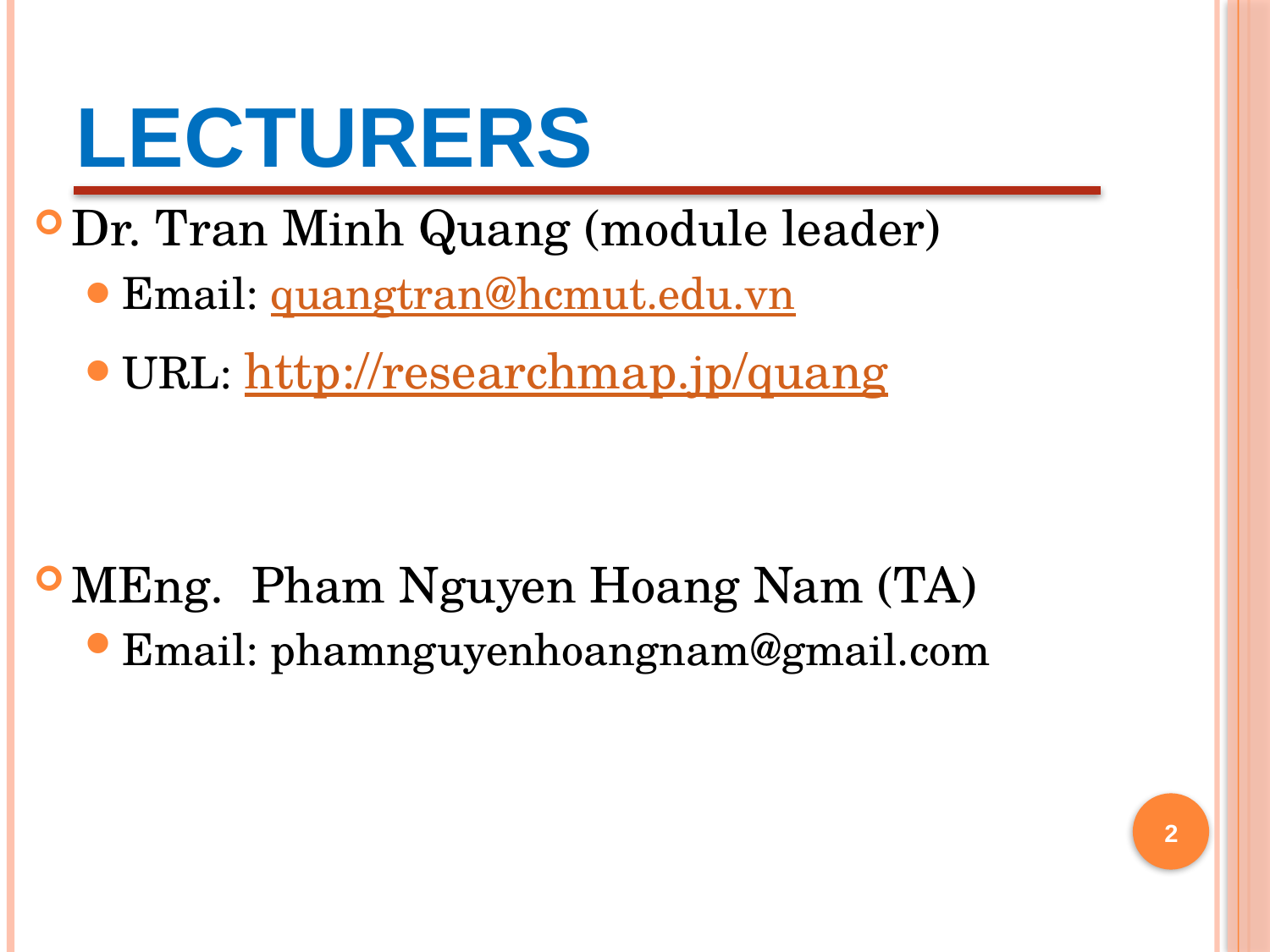

# Lecturers
Dr. Tran Minh Quang (module leader)
Email: quangtran@hcmut.edu.vn
URL: http://researchmap.jp/quang

MEng.  Pham Nguyen Hoang Nam (TA)
Email: phamnguyenhoangnam@gmail.com

2